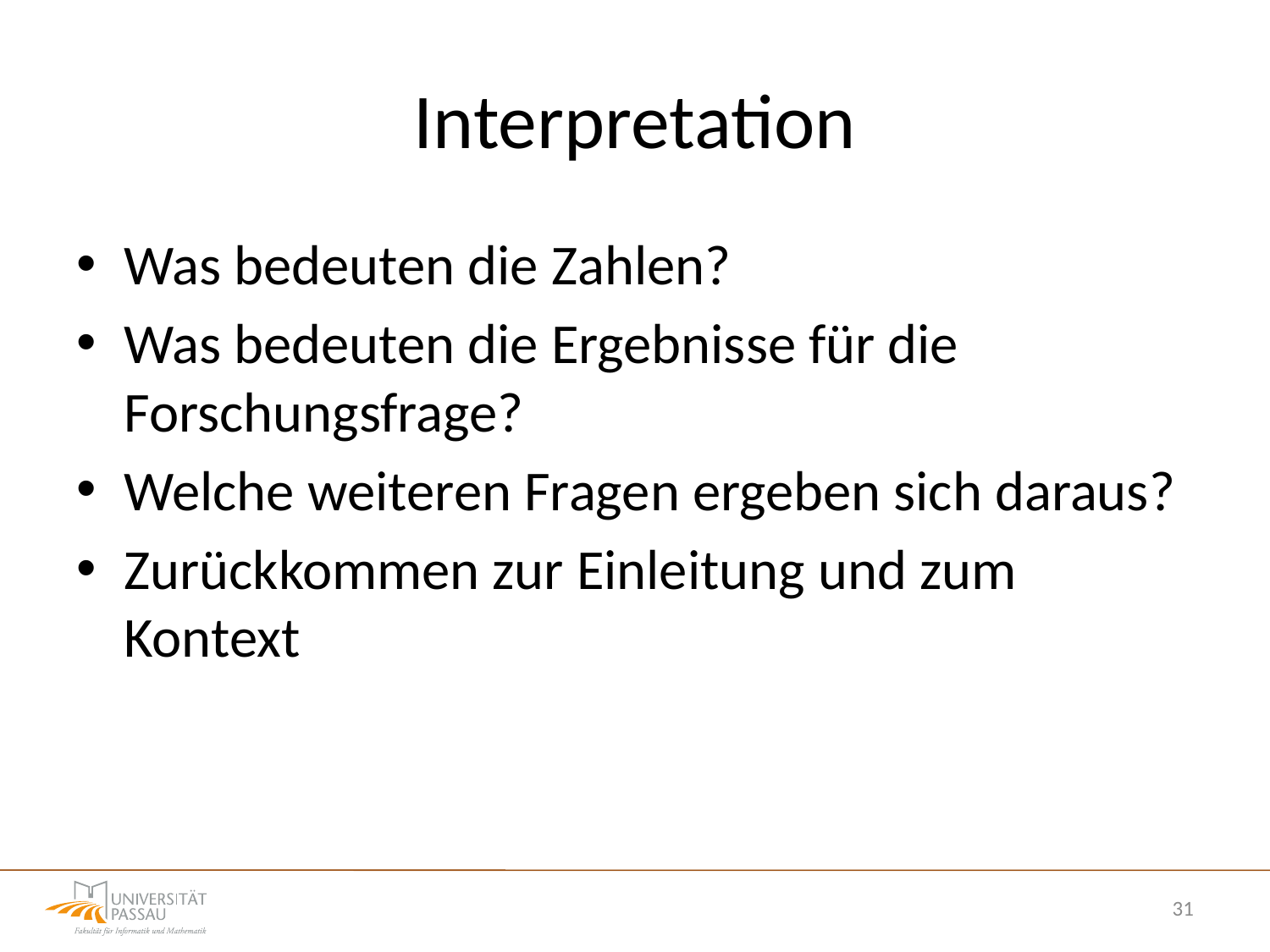

# Interpretation
Was bedeuten die Zahlen?
Was bedeuten die Ergebnisse für die Forschungsfrage?
Welche weiteren Fragen ergeben sich daraus?
Zurückkommen zur Einleitung und zum Kontext
31